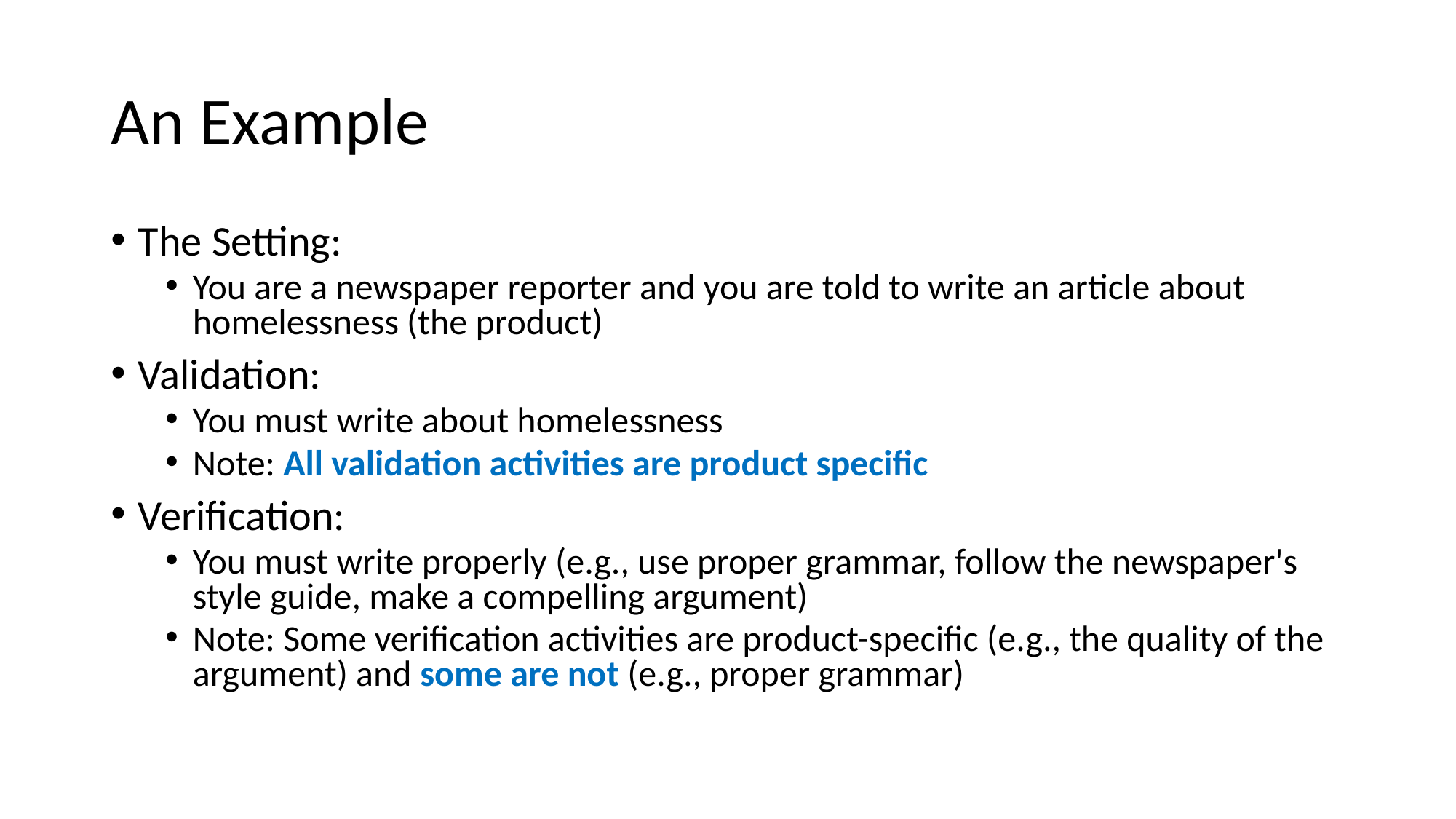

# An Example
The Setting:
You are a newspaper reporter and you are told to write an article about homelessness (the product)
Validation:
You must write about homelessness
Note: All validation activities are product specific
Verification:
You must write properly (e.g., use proper grammar, follow the newspaper's style guide, make a compelling argument)
Note: Some verification activities are product-specific (e.g., the quality of the argument) and some are not (e.g., proper grammar)